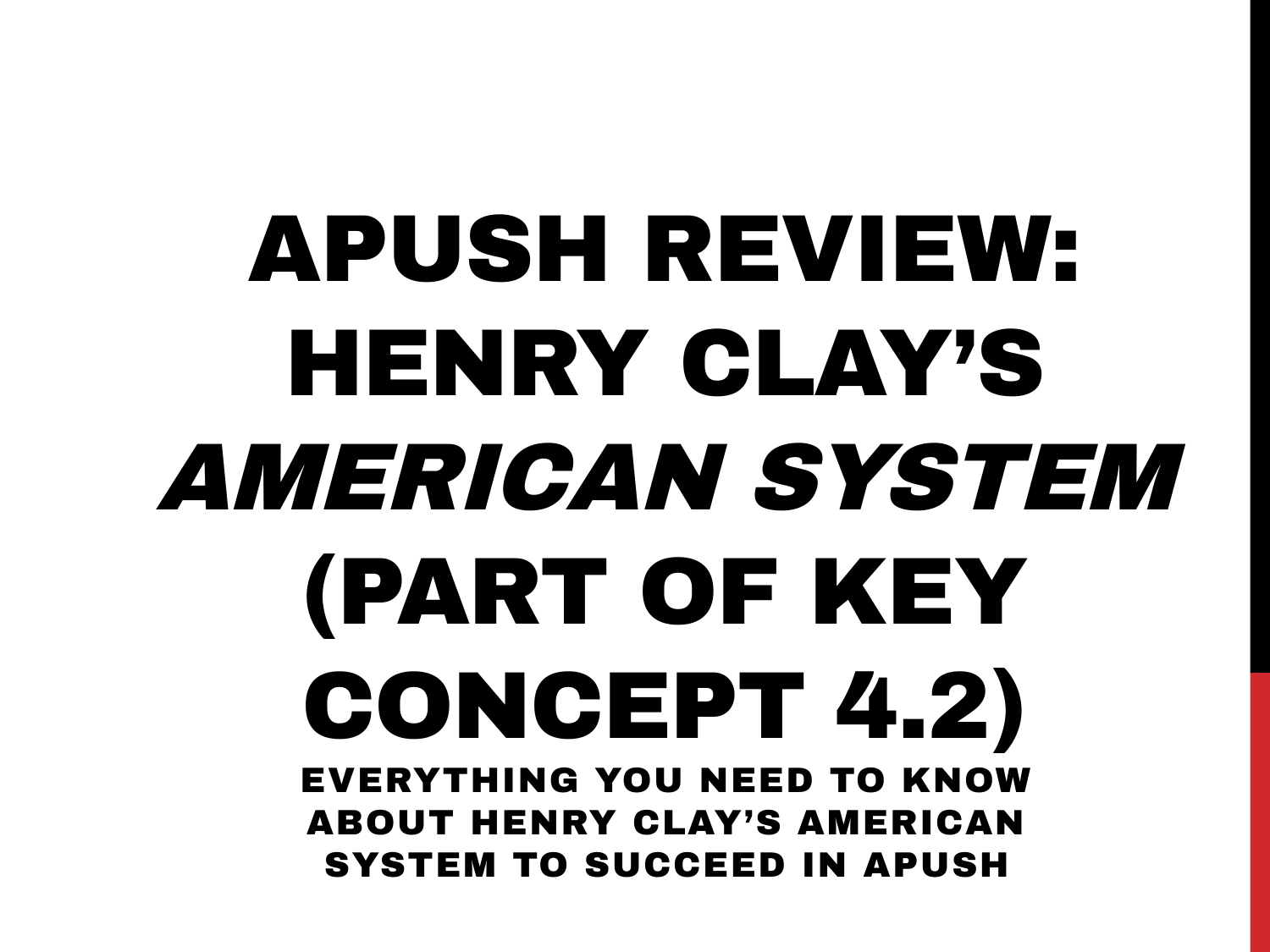

# APUSH Review: Henry Clay’s American System (Part of Key Concept 4.2)
Everything You Need To Know About Henry Clay’s American System To Succeed In APUSH